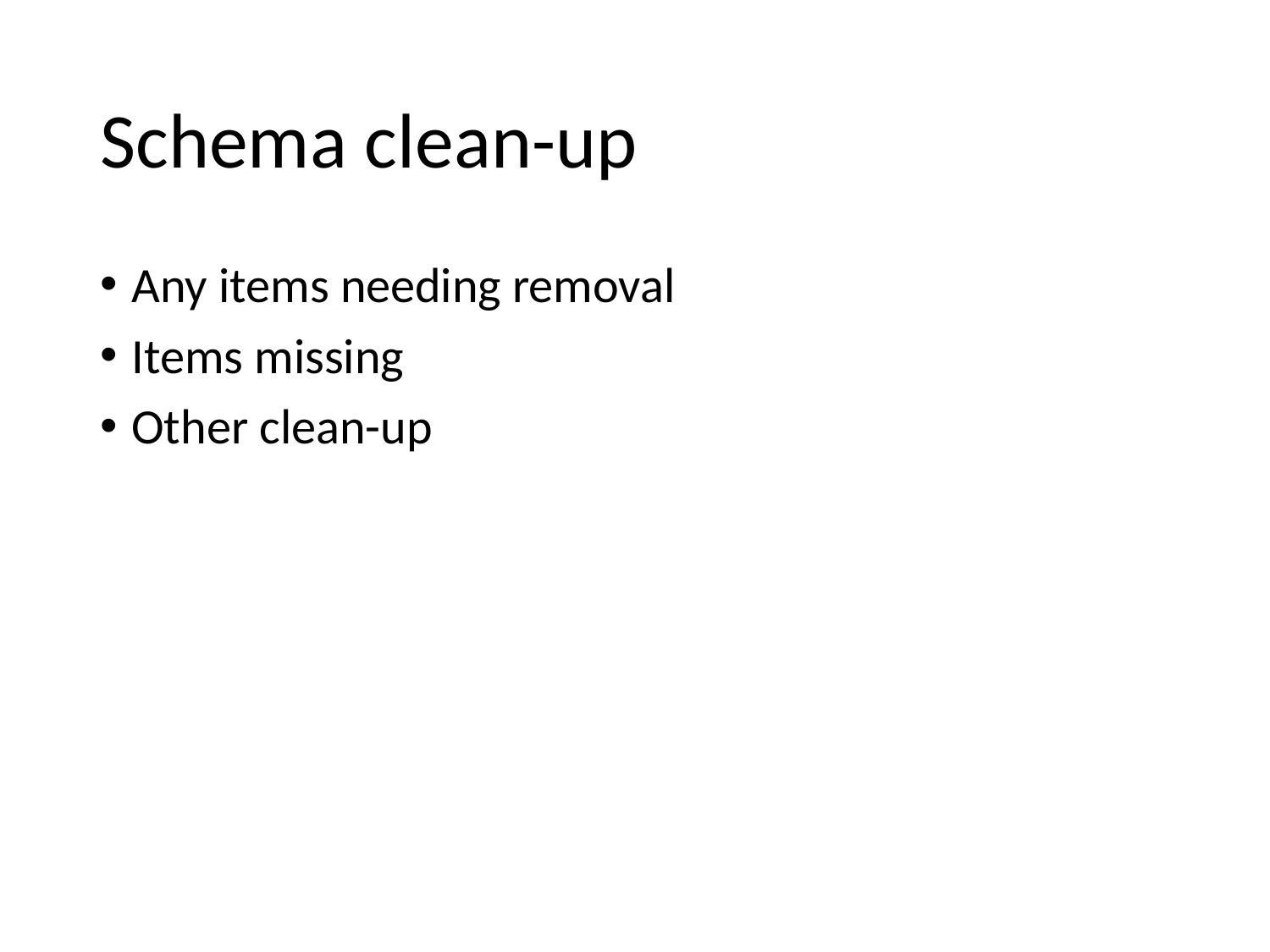

# Schema clean-up
Any items needing removal
Items missing
Other clean-up